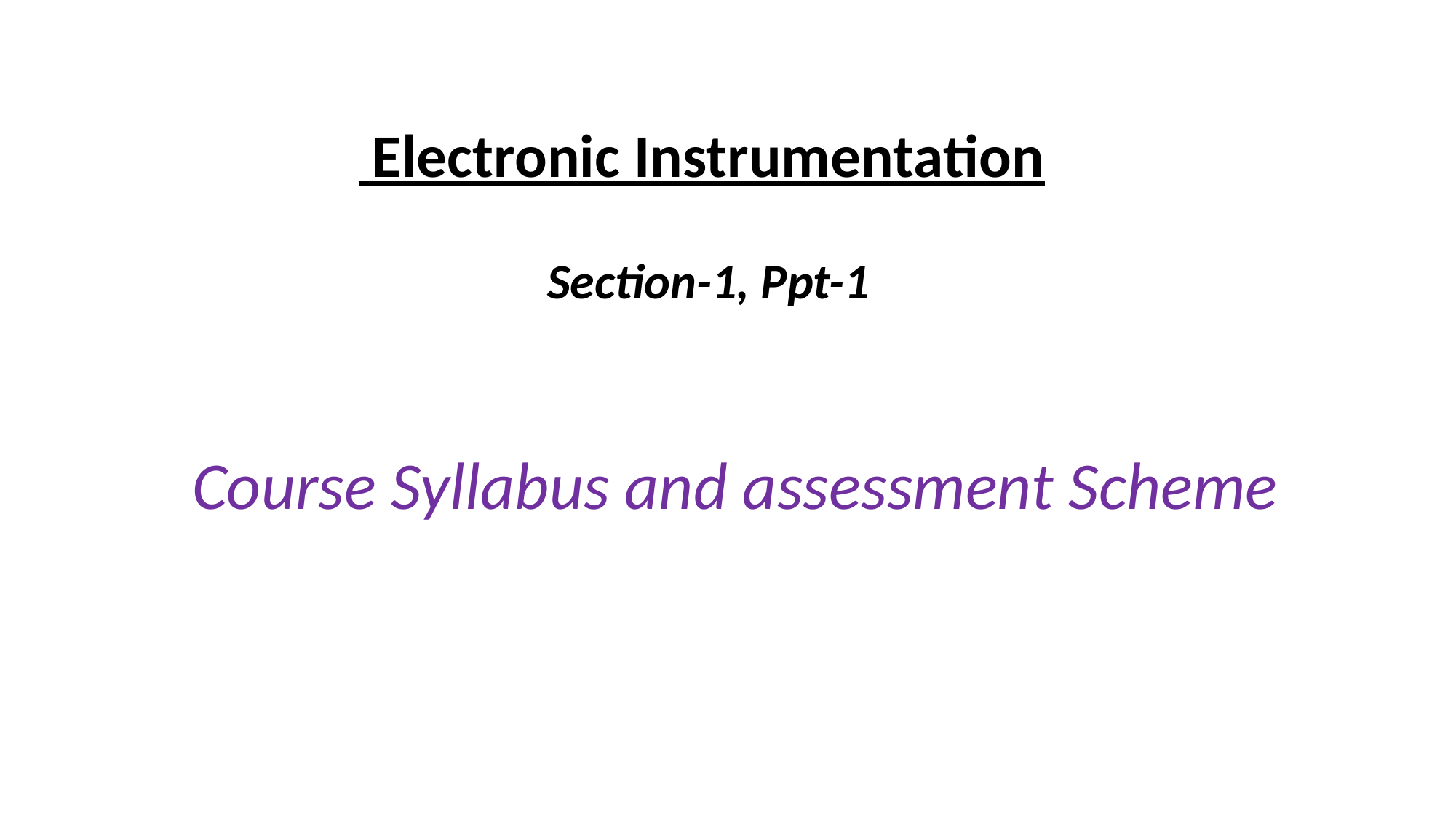

# Electronic Instrumentation Section-1, Ppt-1
Course Syllabus and assessment Scheme